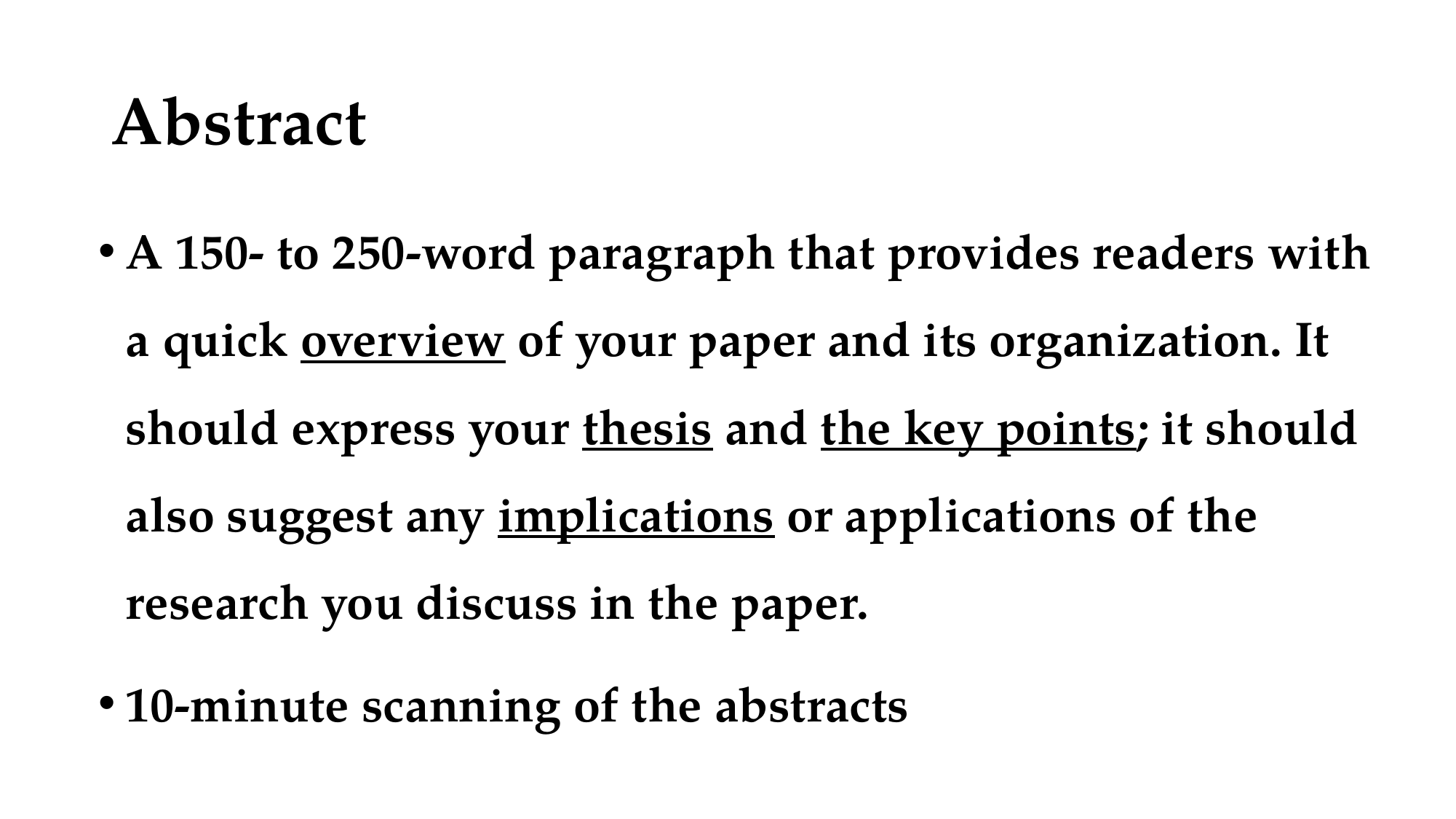

# Abstract
A 150- to 250-word paragraph that provides readers with a quick overview of your paper and its organization. It should express your thesis and the key points; it should also suggest any implications or applications of the research you discuss in the paper.
10-minute scanning of the abstracts